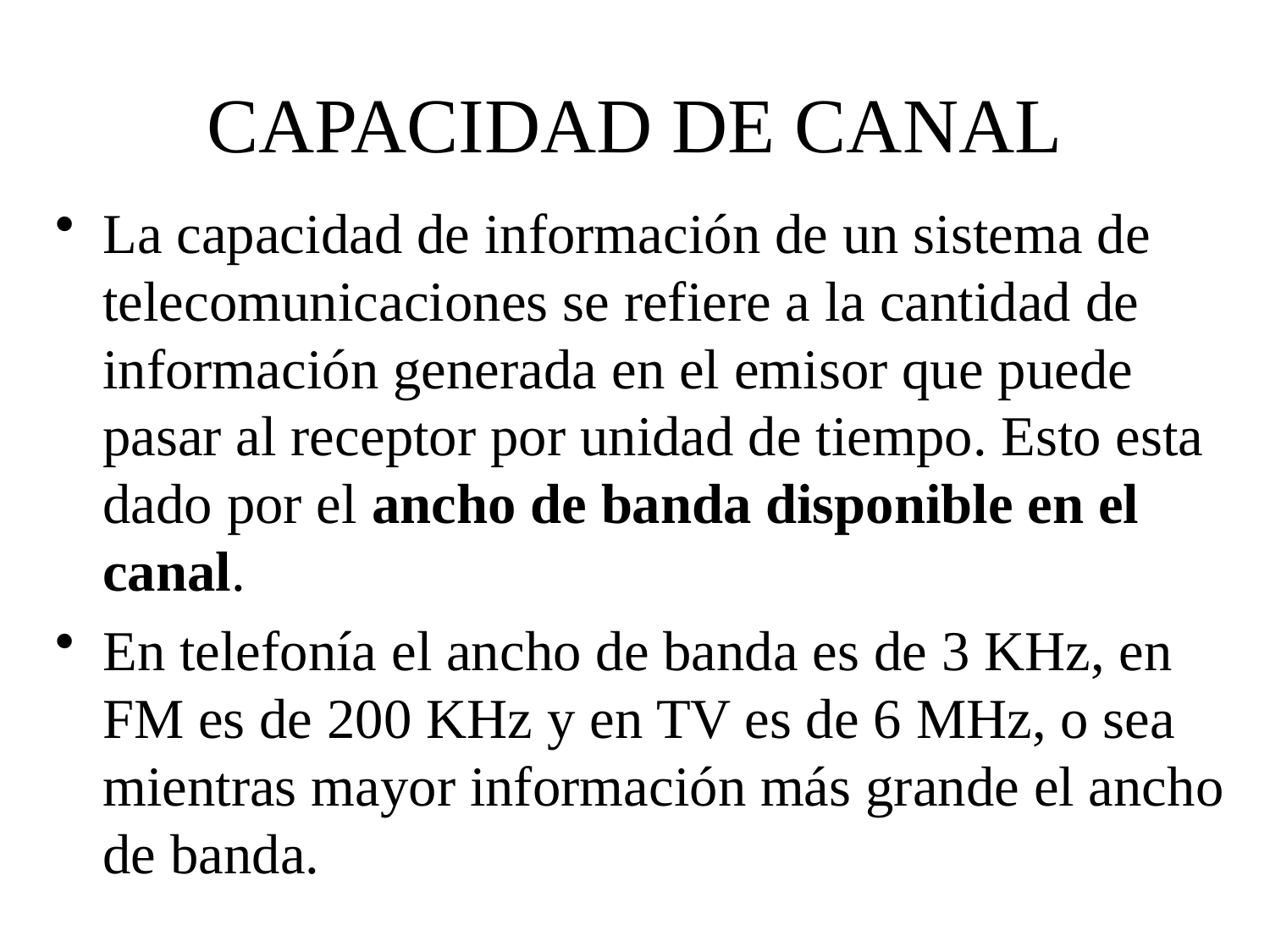

# CAPACIDAD DE CANAL
La capacidad de información de un sistema de telecomunicaciones se refiere a la cantidad de información generada en el emisor que puede pasar al receptor por unidad de tiempo. Esto esta dado por el ancho de banda disponible en el canal.
En telefonía el ancho de banda es de 3 KHz, en FM es de 200 KHz y en TV es de 6 MHz, o sea mientras mayor información más grande el ancho de banda.